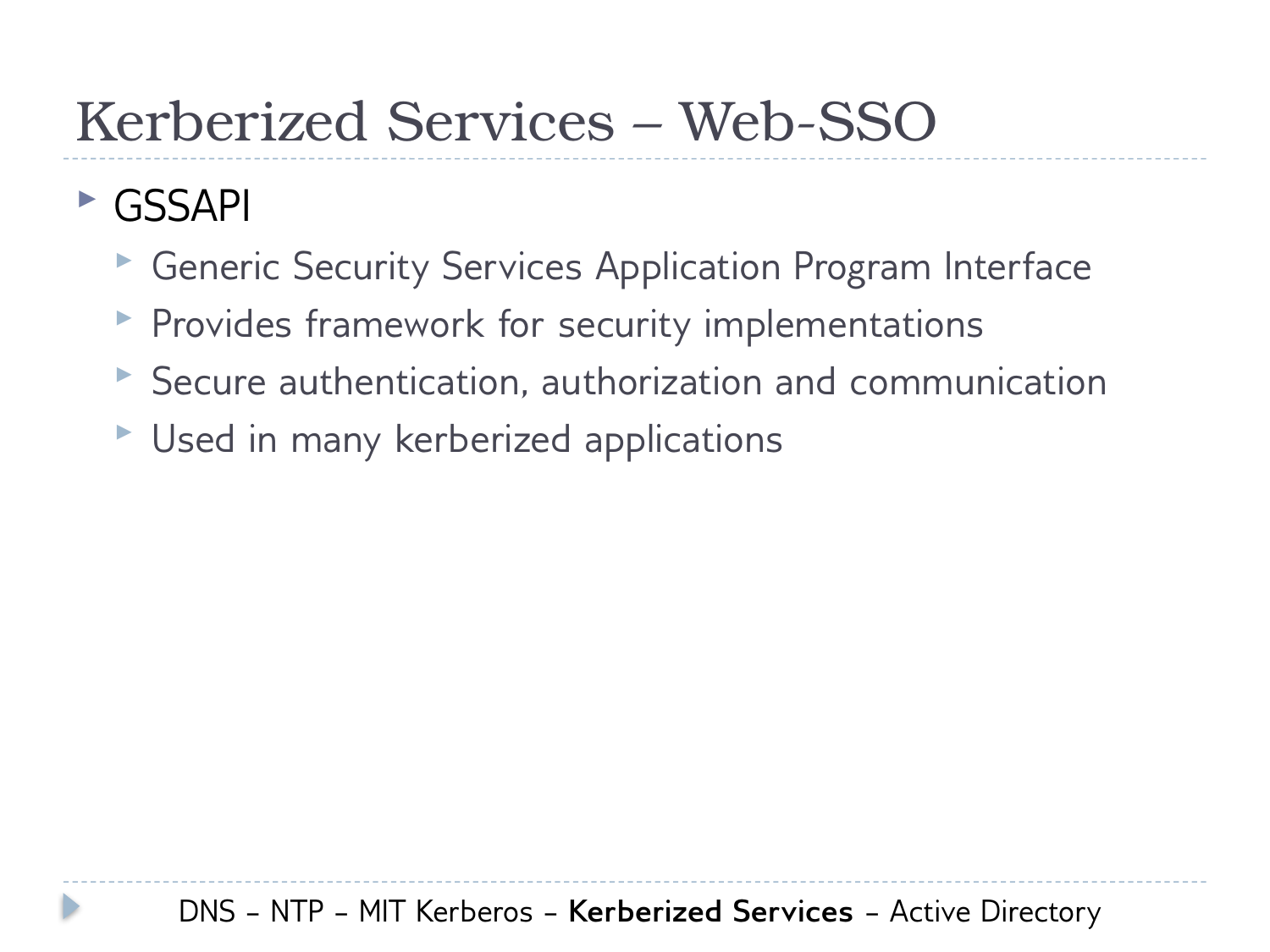

# Kerberized Services – Web-SSO
GSSAPI
Generic Security Services Application Program Interface
Provides framework for security implementations
Secure authentication, authorization and communication
Used in many kerberized applications

DNS – NTP – MIT Kerberos – Kerberized Services – Active Directory